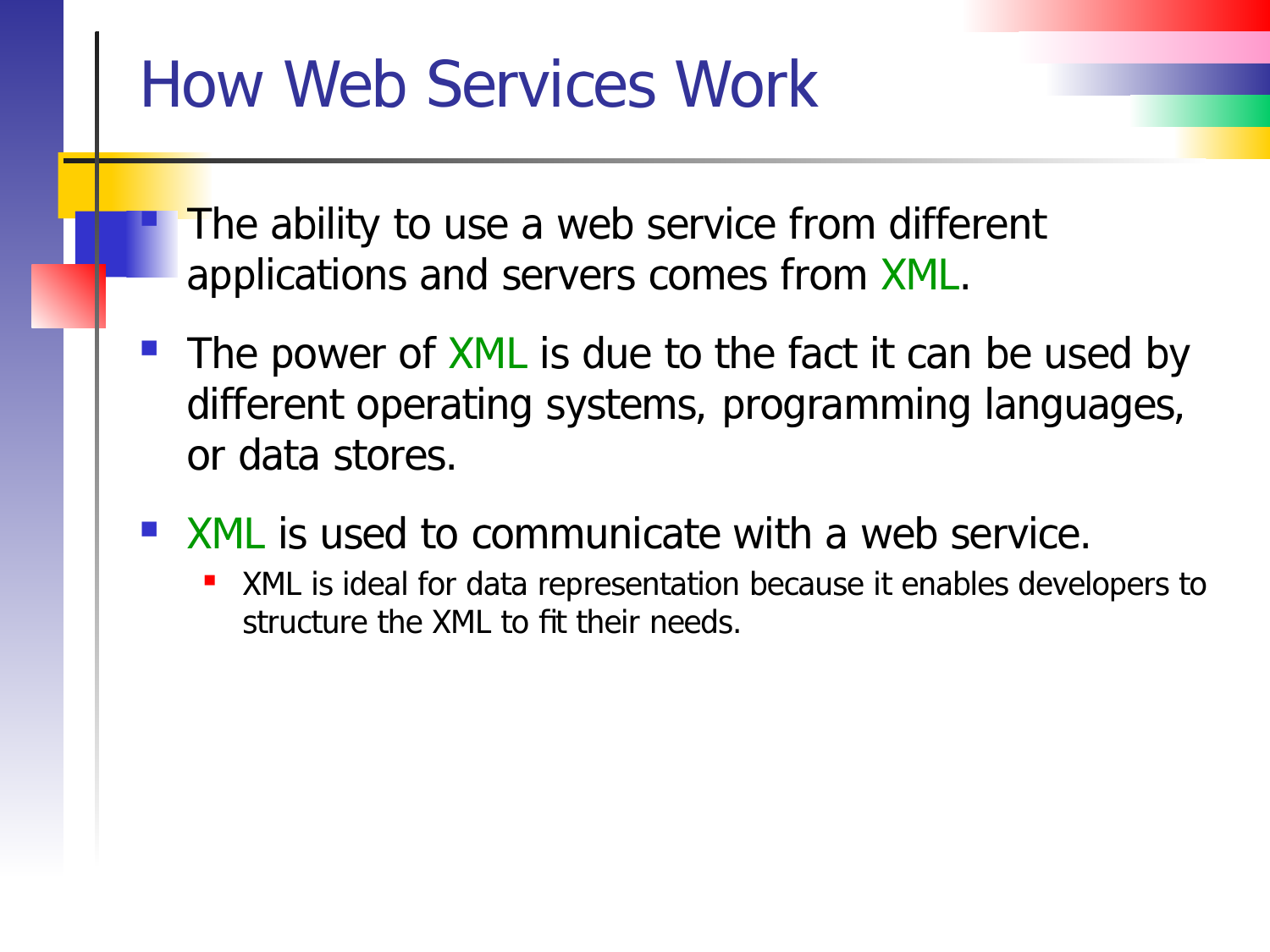

# How Web Services Work
The ability to use a web service from different applications and servers comes from XML.

The power of XML is due to the fact it can be used by different operating systems, programming languages, or data stores.

XML is used to communicate with a web service.
XML is ideal for data representation because it enables developers to structure the XML to fit their needs.